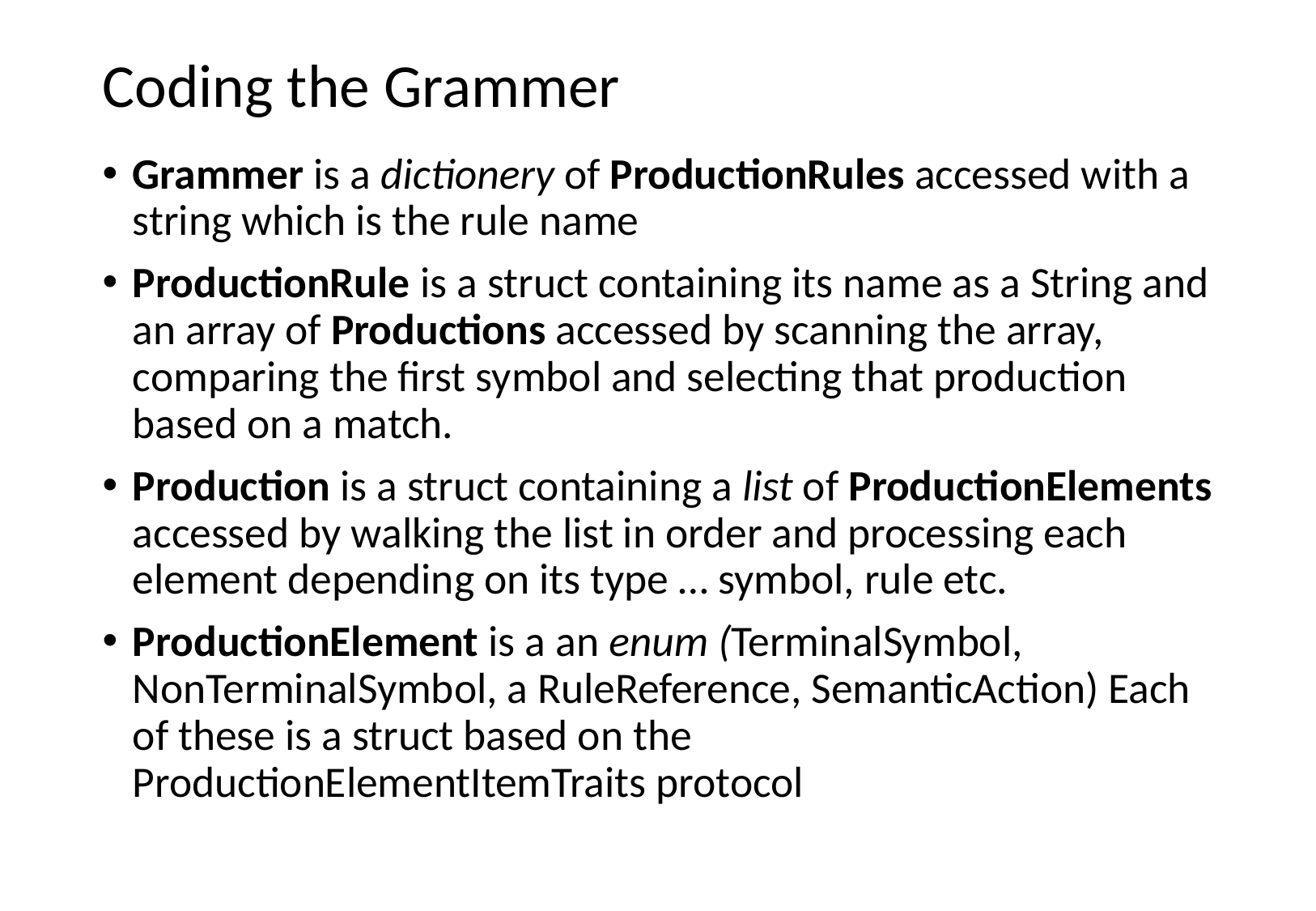

# Coding the Grammer
Grammer is a dictionery of ProductionRules accessed with a string which is the rule name
ProductionRule is a struct containing its name as a String and an array of Productions accessed by scanning the array, comparing the first symbol and selecting that production based on a match.
Production is a struct containing a list of ProductionElements accessed by walking the list in order and processing each element depending on its type … symbol, rule etc.
ProductionElement is a an enum (TerminalSymbol, NonTerminalSymbol, a RuleReference, SemanticAction) Each of these is a struct based on the ProductionElementItemTraits protocol